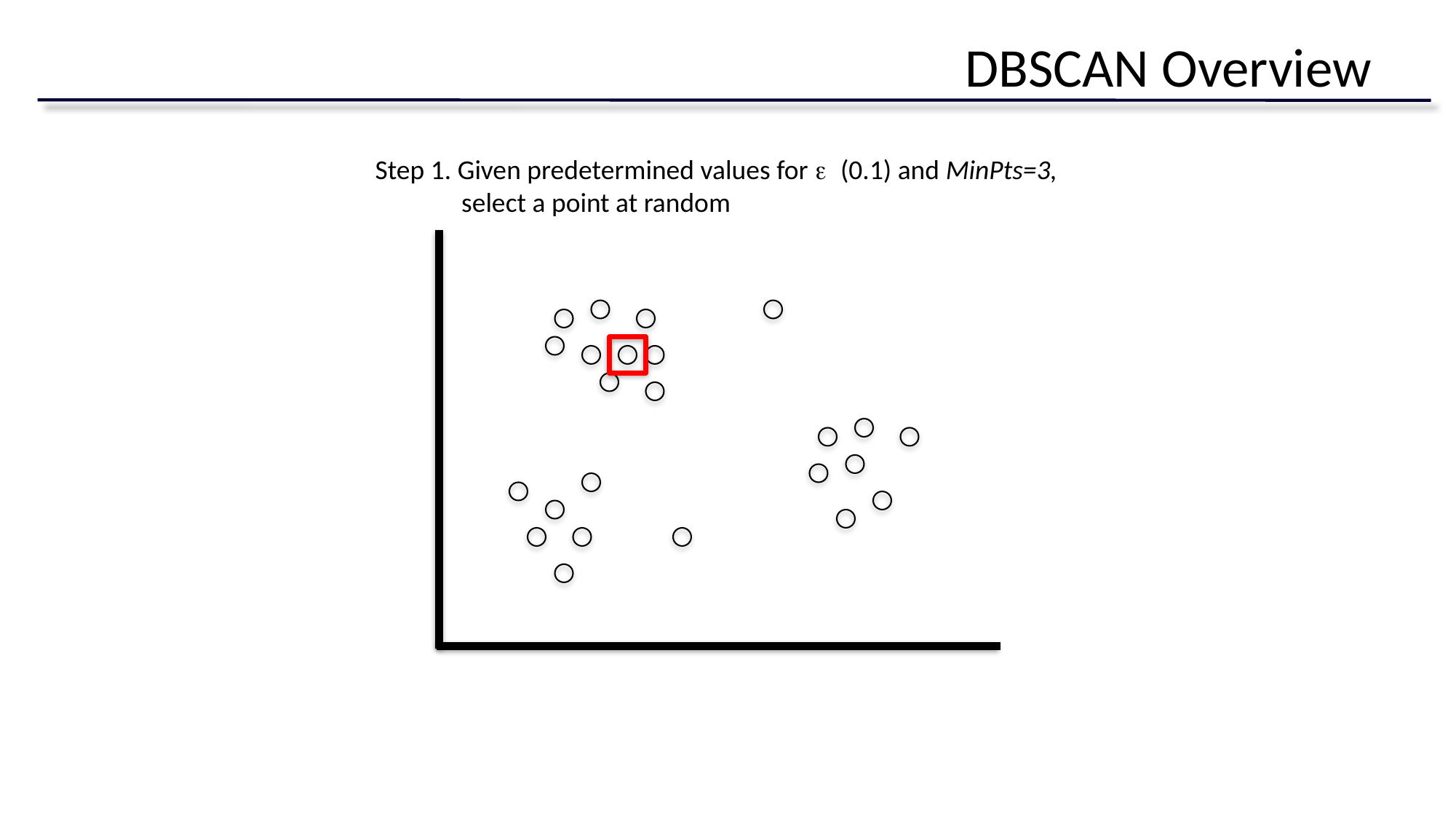

# DBSCAN Overview
Step 1. Given predetermined values for ε (0.1) and MinPts=3,
              select a point at random